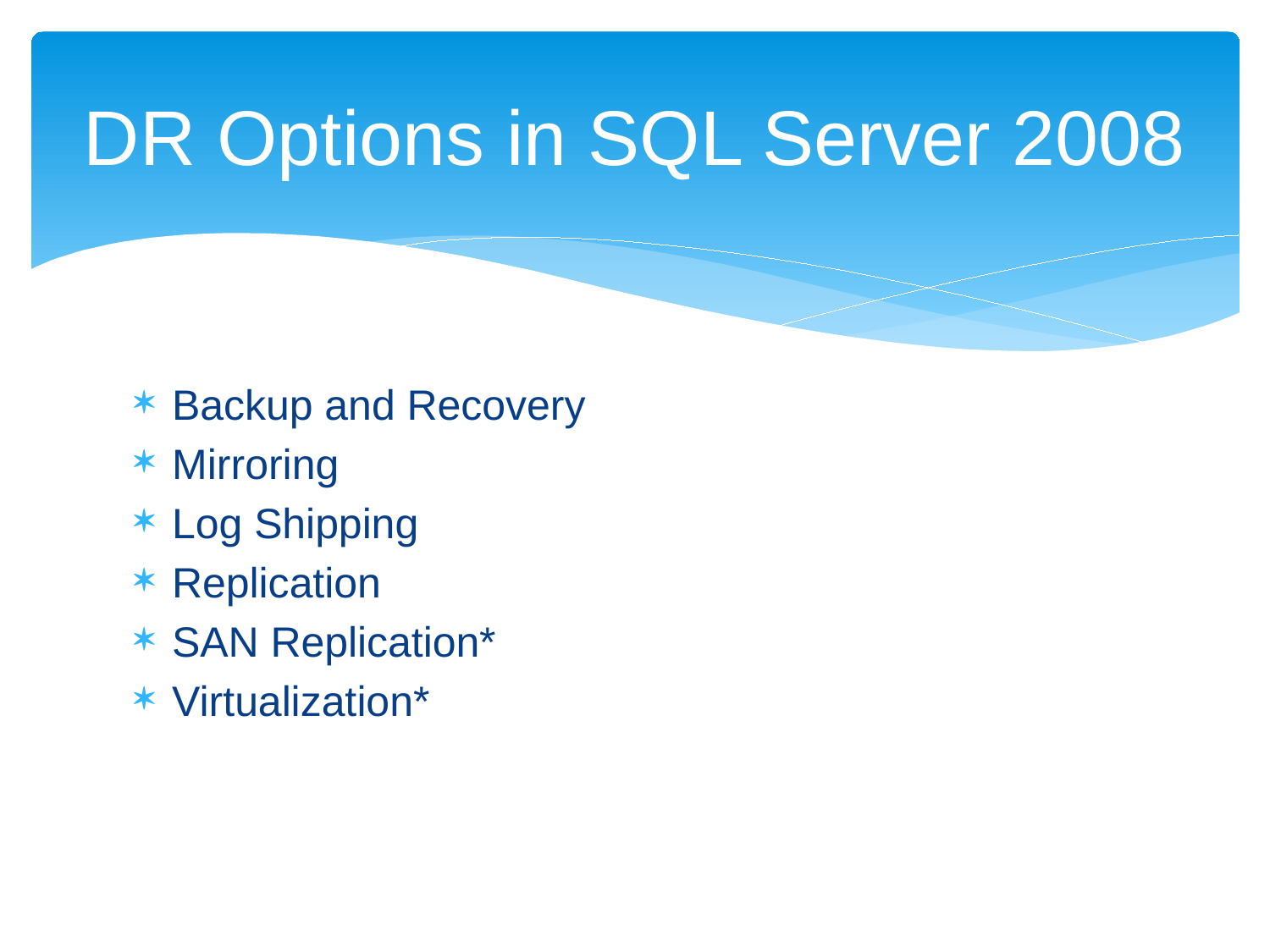

# DR Options in SQL Server 2008
Backup and Recovery
Mirroring
Log Shipping
Replication
SAN Replication*
Virtualization*